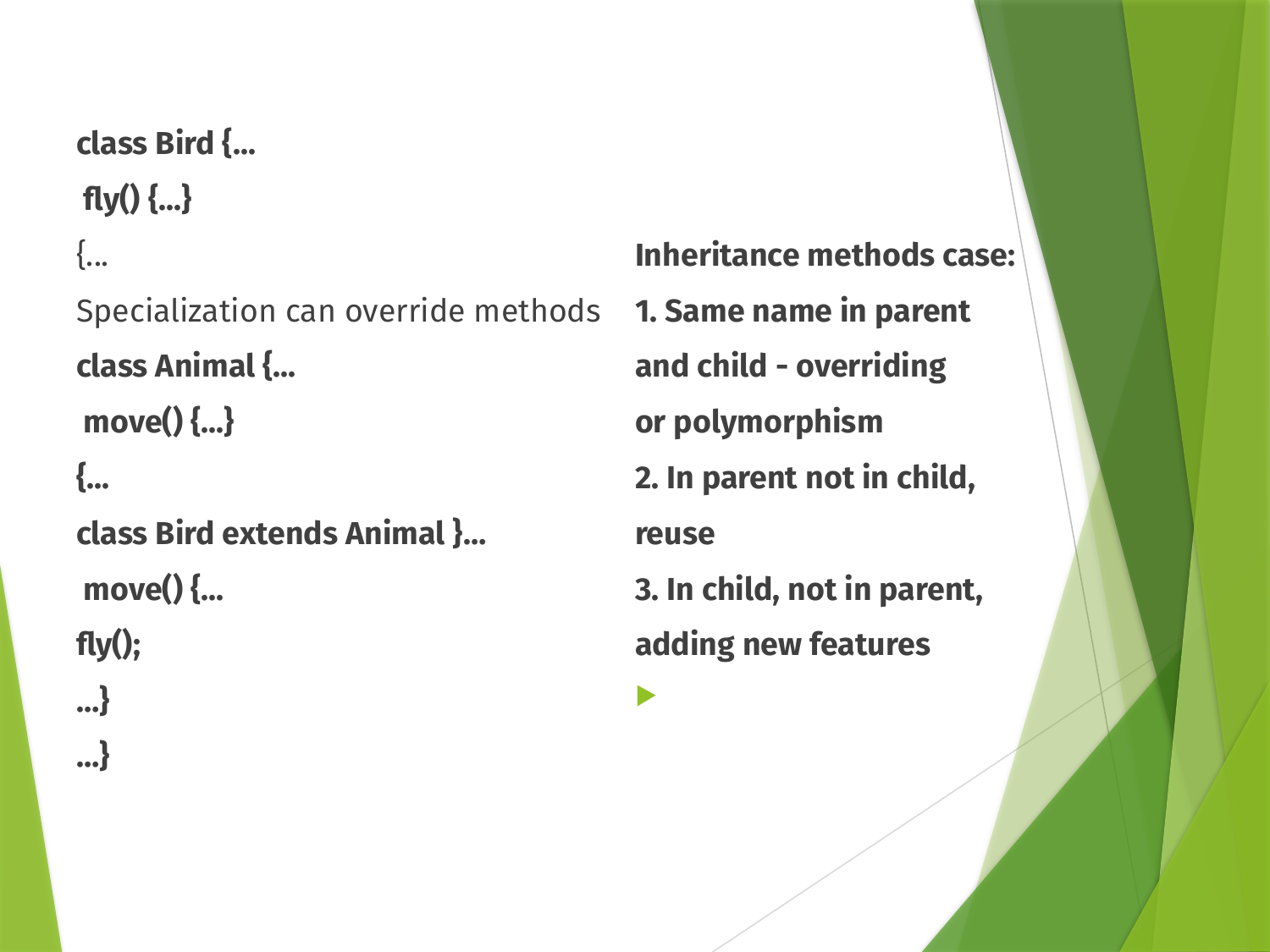

class Bird {...
 fly() {...}
{...
Specialization can override methods
class Animal {...
 move() {...}
{...
class Bird extends Animal }…
 move() {...
fly();
…}
…}

Inheritance methods case:
1. Same name in parent
and child - overriding
or polymorphism
2. In parent not in child,
reuse
3. In child, not in parent,
adding new features